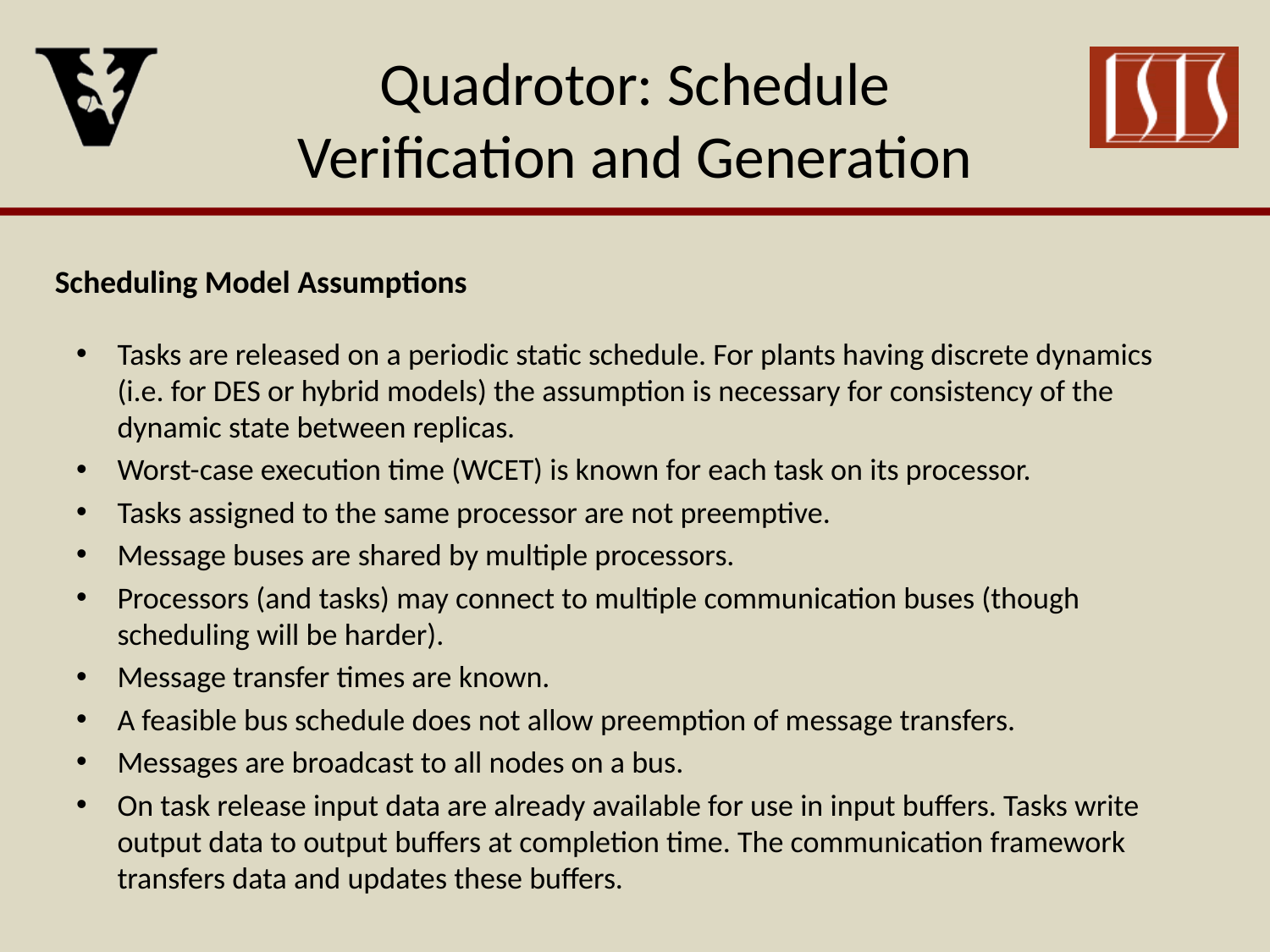

# Quadrotor: Schedule Verification and Generation
Scheduling Model Assumptions
Tasks are released on a periodic static schedule. For plants having discrete dynamics (i.e. for DES or hybrid models) the assumption is necessary for consistency of the dynamic state between replicas.
Worst-case execution time (WCET) is known for each task on its processor.
Tasks assigned to the same processor are not preemptive.
Message buses are shared by multiple processors.
Processors (and tasks) may connect to multiple communication buses (though scheduling will be harder).
Message transfer times are known.
A feasible bus schedule does not allow preemption of message transfers.
Messages are broadcast to all nodes on a bus.
On task release input data are already available for use in input buffers. Tasks write output data to output buffers at completion time. The communication framework transfers data and updates these buffers.